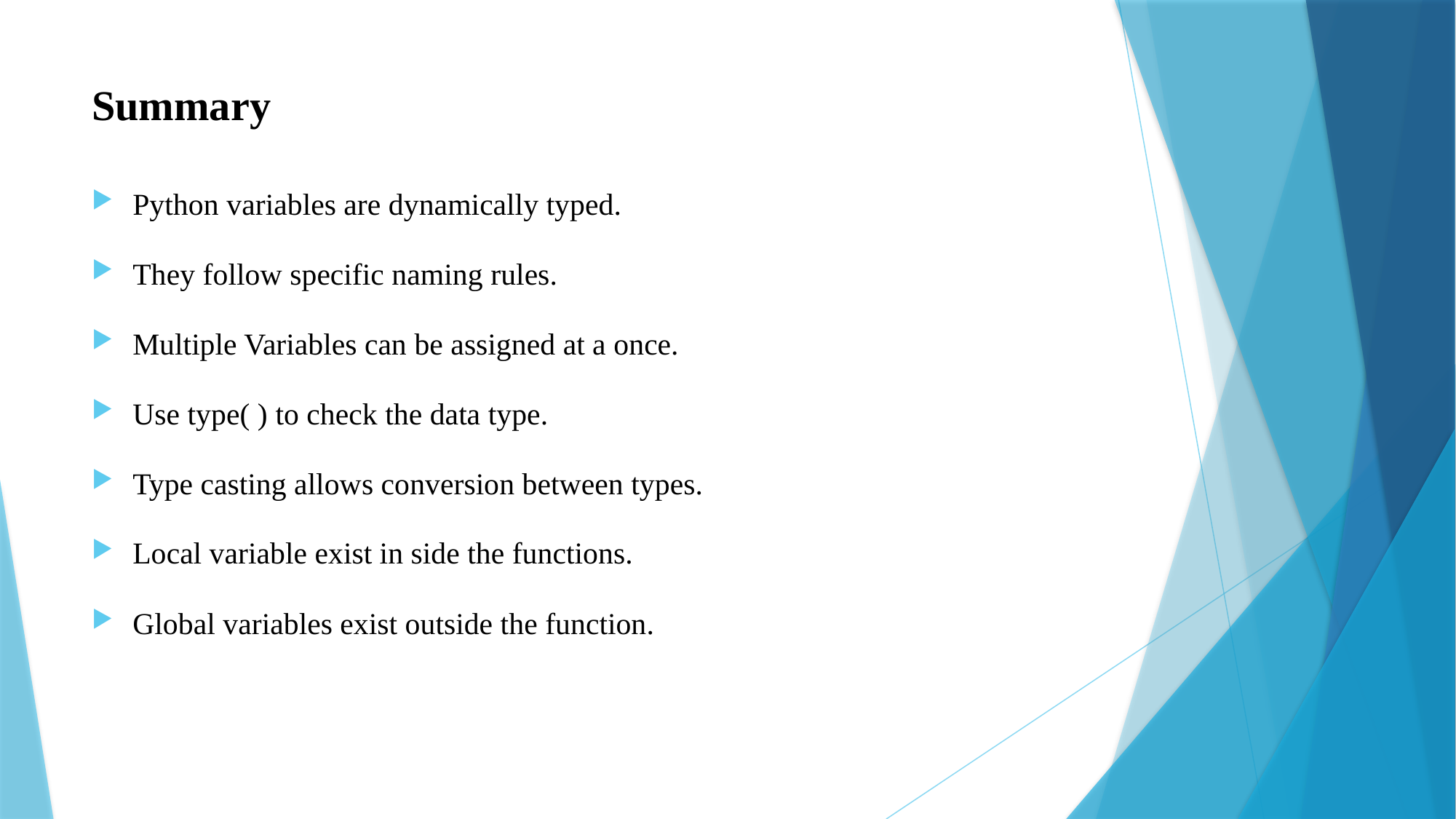

# Summary
Python variables are dynamically typed.
They follow specific naming rules.
Multiple Variables can be assigned at a once.
Use type( ) to check the data type.
Type casting allows conversion between types.
Local variable exist in side the functions.
Global variables exist outside the function.